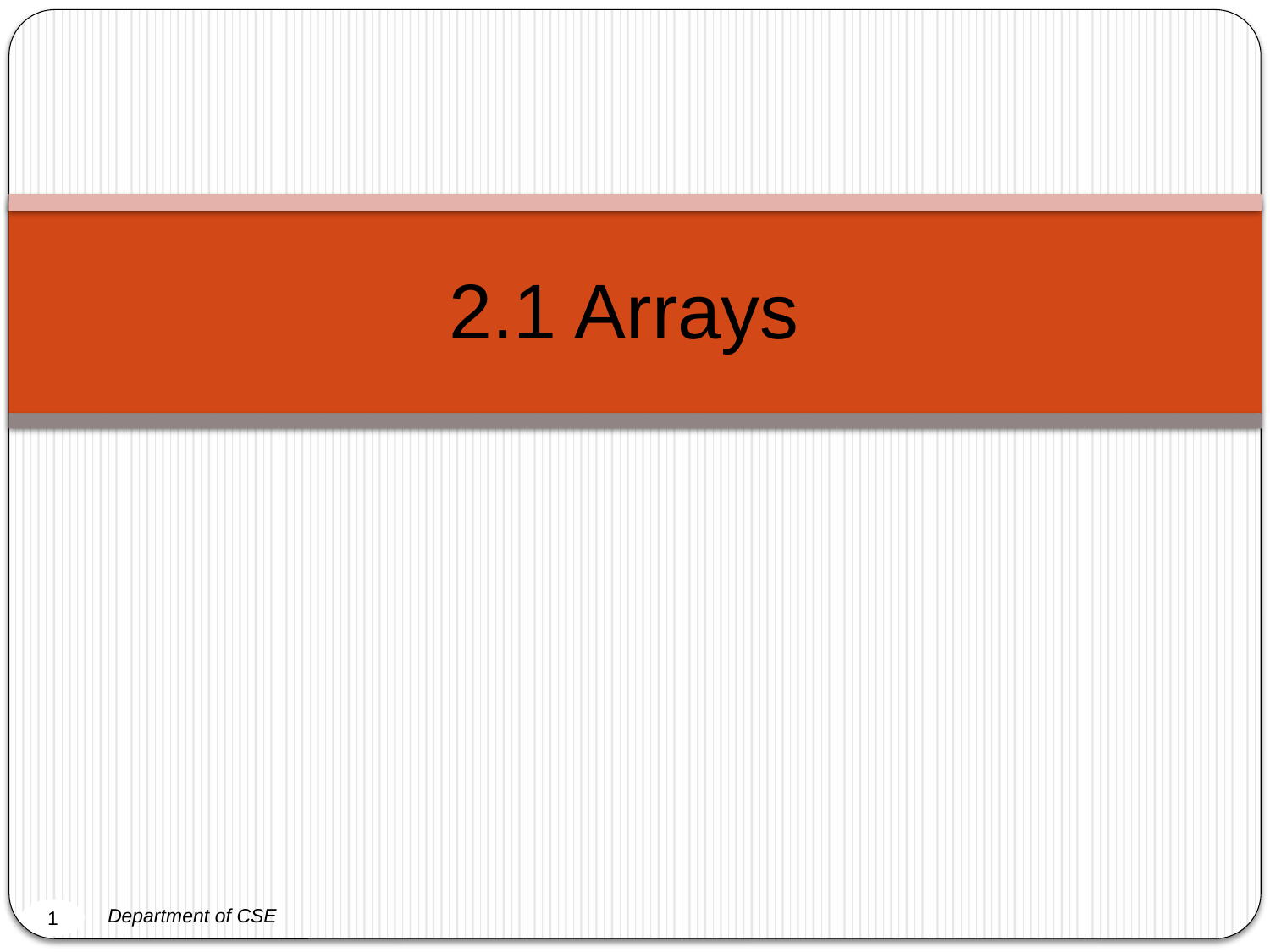

# 2.1 Arrays
1
Department of CSE